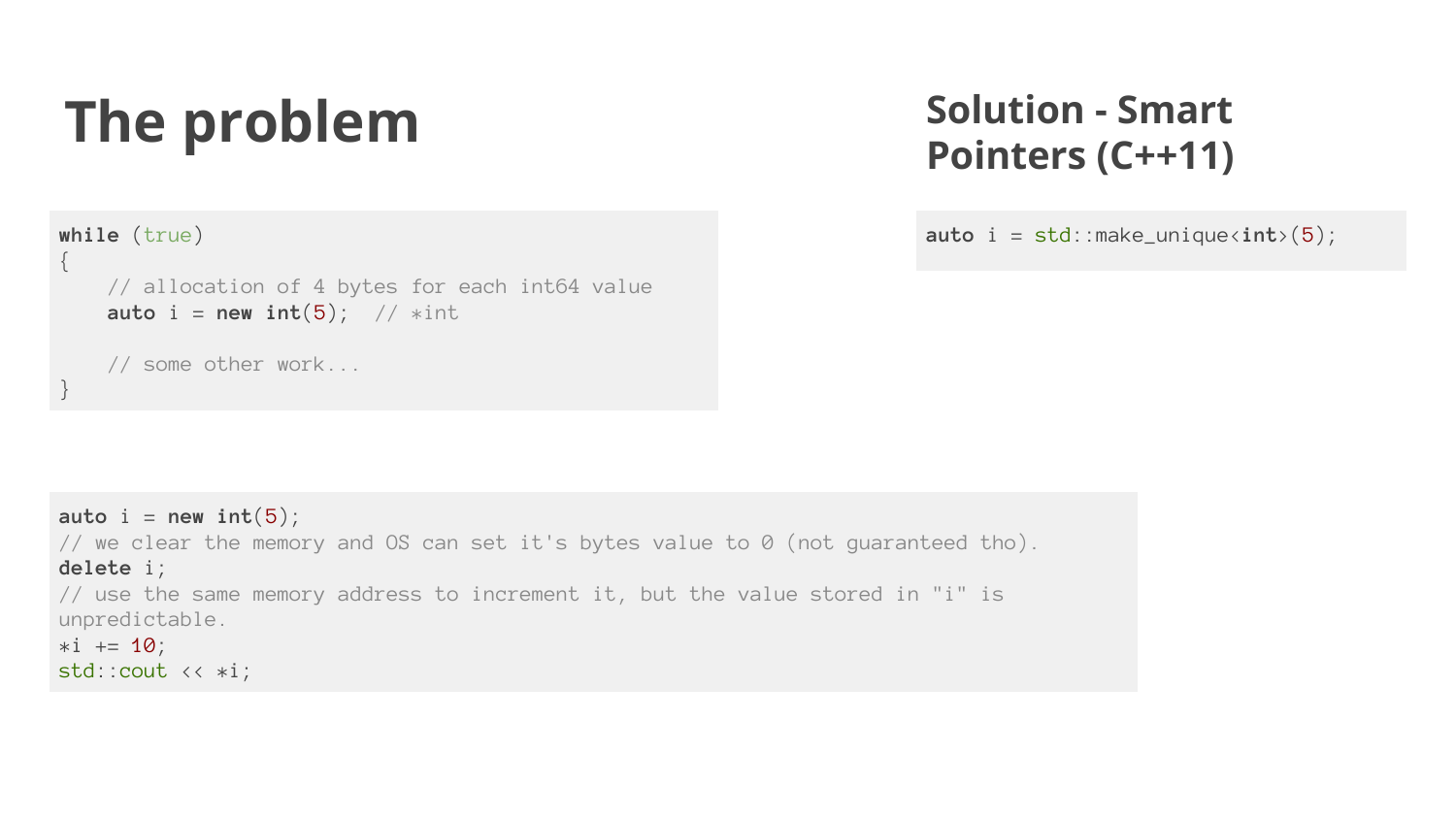

Solution - Smart Pointers (C++11)
# The problem
| while (true) { // allocation of 4 bytes for each int64 value auto i = new int(5); // \*int // some other work... } |
| --- |
| auto i = std::make\_unique<int>(5); |
| --- |
| auto i = new int(5); // we clear the memory and OS can set it's bytes value to 0 (not guaranteed tho). delete i; // use the same memory address to increment it, but the value stored in "i" is unpredictable. \*i += 10; std::cout << \*i; |
| --- |